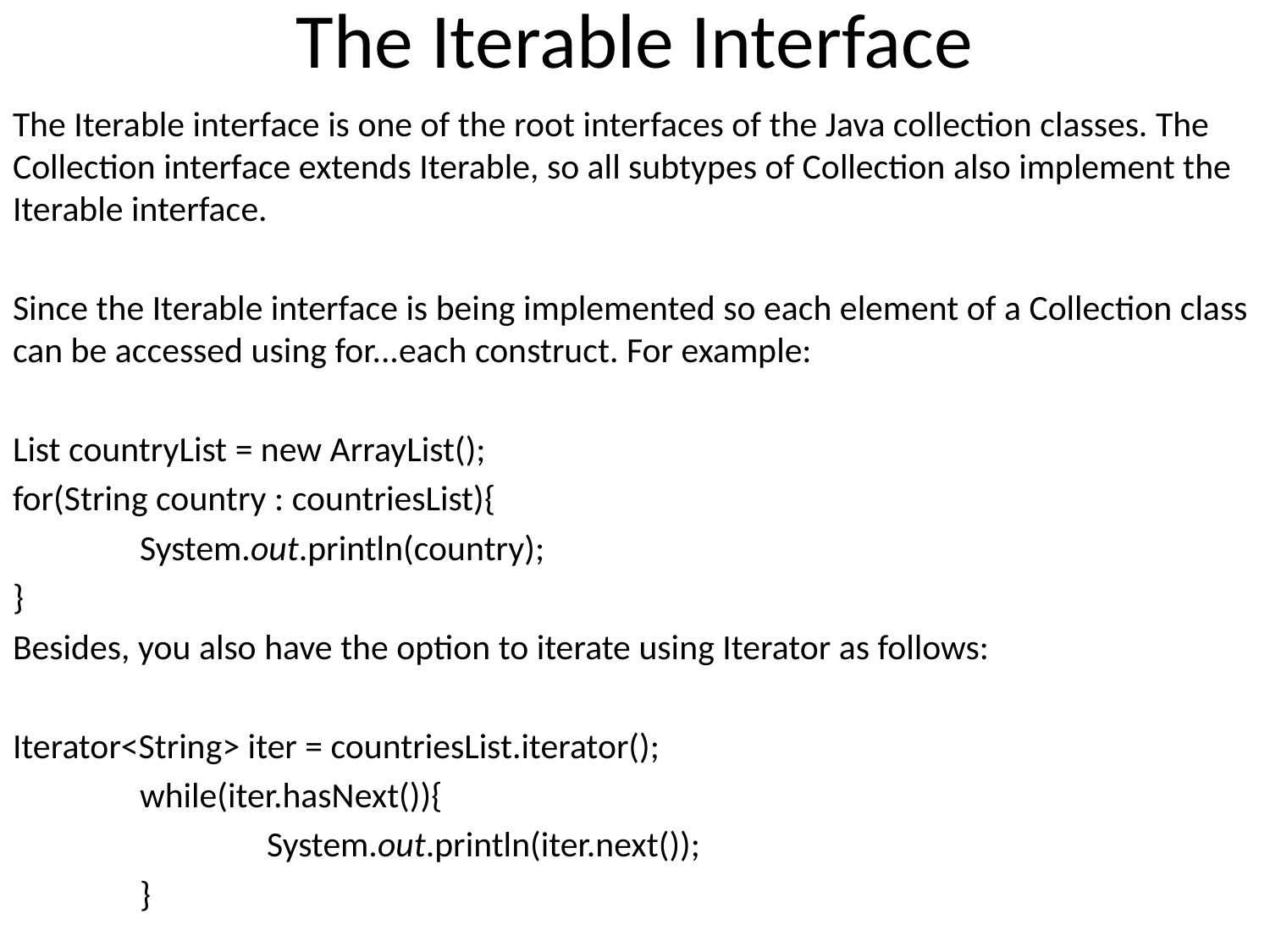

# The Iterable Interface
The Iterable interface is one of the root interfaces of the Java collection classes. The Collection interface extends Iterable, so all subtypes of Collection also implement the Iterable interface.

Since the Iterable interface is being implemented so each element of a Collection class can be accessed using for...each construct. For example:

List countryList = new ArrayList();
for(String country : countriesList){
	System.out.println(country);
}
Besides, you also have the option to iterate using Iterator as follows:

Iterator<String> iter = countriesList.iterator();
	while(iter.hasNext()){
		System.out.println(iter.next());
	}